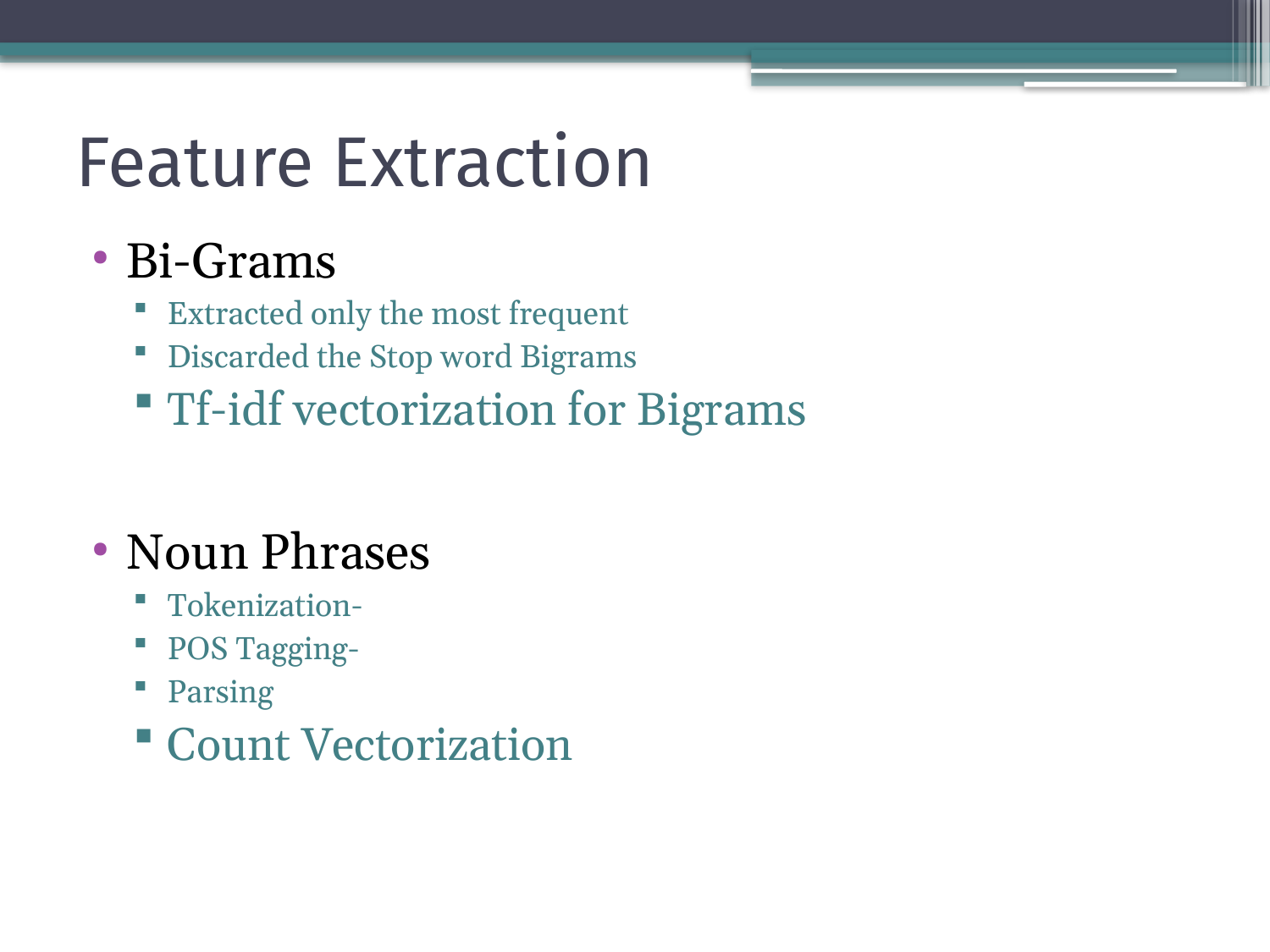

# Feature Extraction
Bi-Grams
Extracted only the most frequent
Discarded the Stop word Bigrams
Tf-idf vectorization for Bigrams

Noun Phrases
Tokenization-
POS Tagging-
Parsing
Count Vectorization